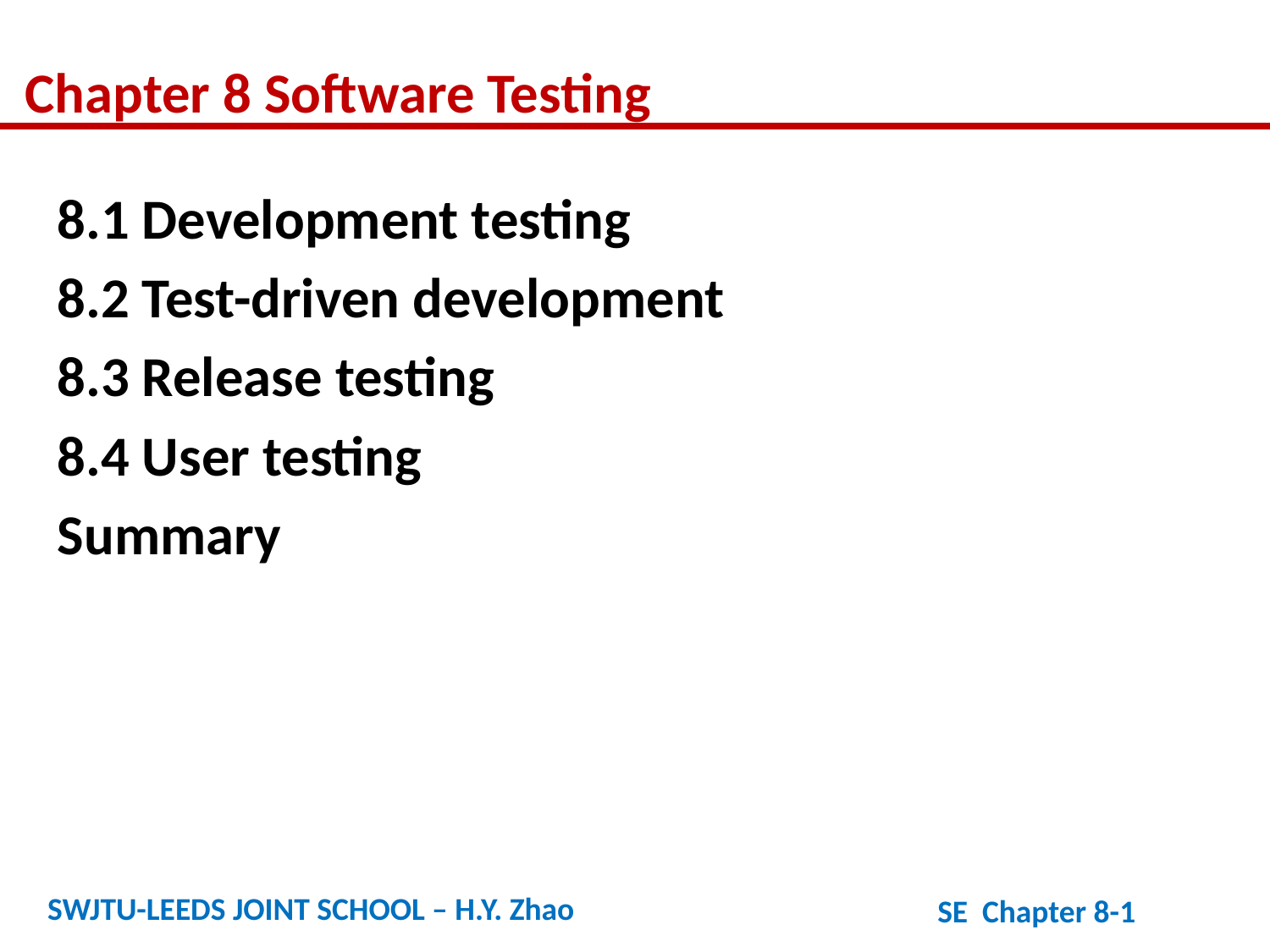

Chapter 8 Software Testing
8.1 Development testing
8.2 Test-driven development
8.3 Release testing
8.4 User testing
Summary
SWJTU-LEEDS JOINT SCHOOL – H.Y. Zhao
SE  Chapter 8-1